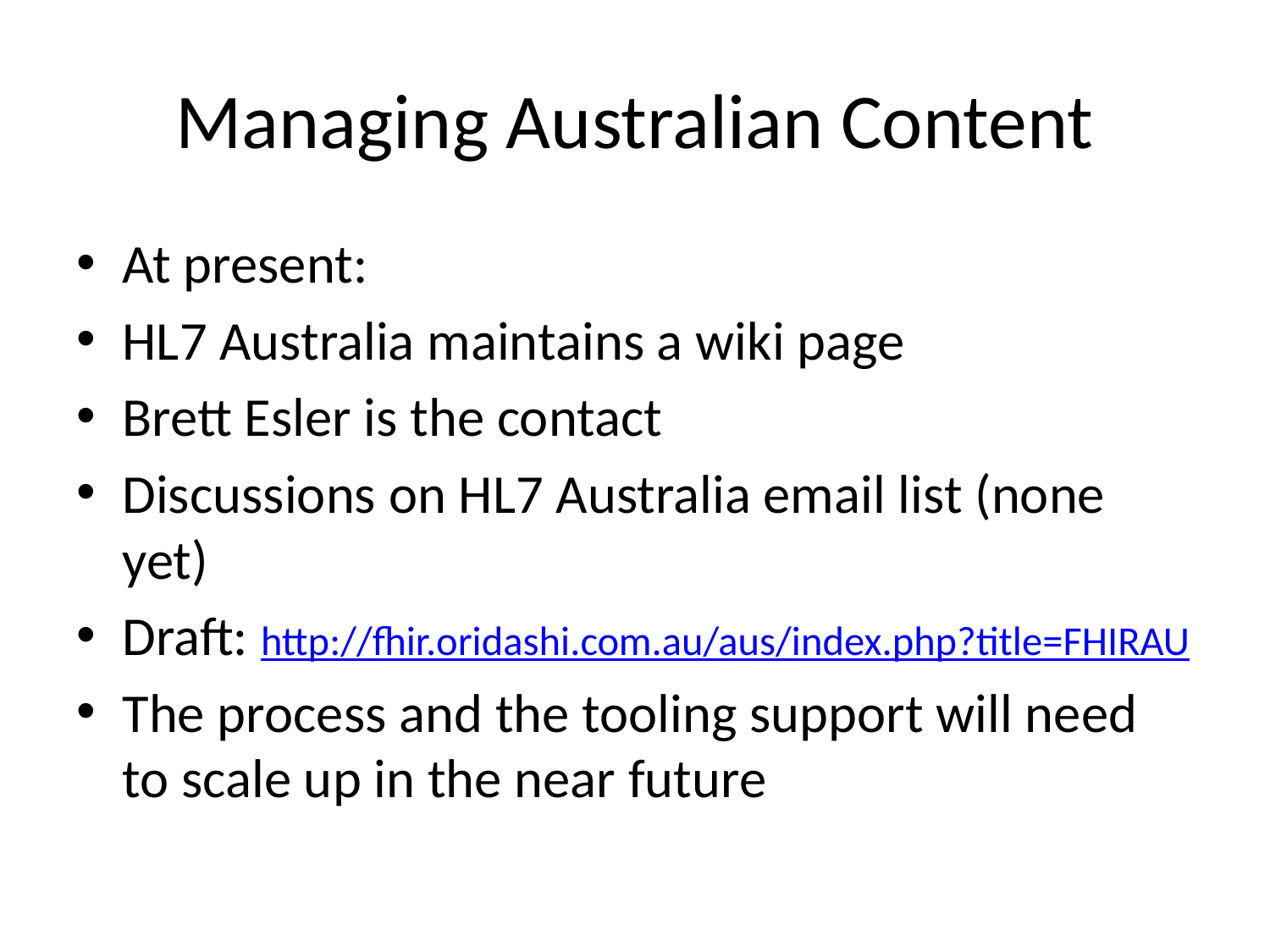

# Managing Australian Content
At present:
HL7 Australia maintains a wiki page
Brett Esler is the contact
Discussions on HL7 Australia email list (none yet)
Draft: http://fhir.oridashi.com.au/aus/index.php?title=FHIRAU
The process and the tooling support will need to scale up in the near future